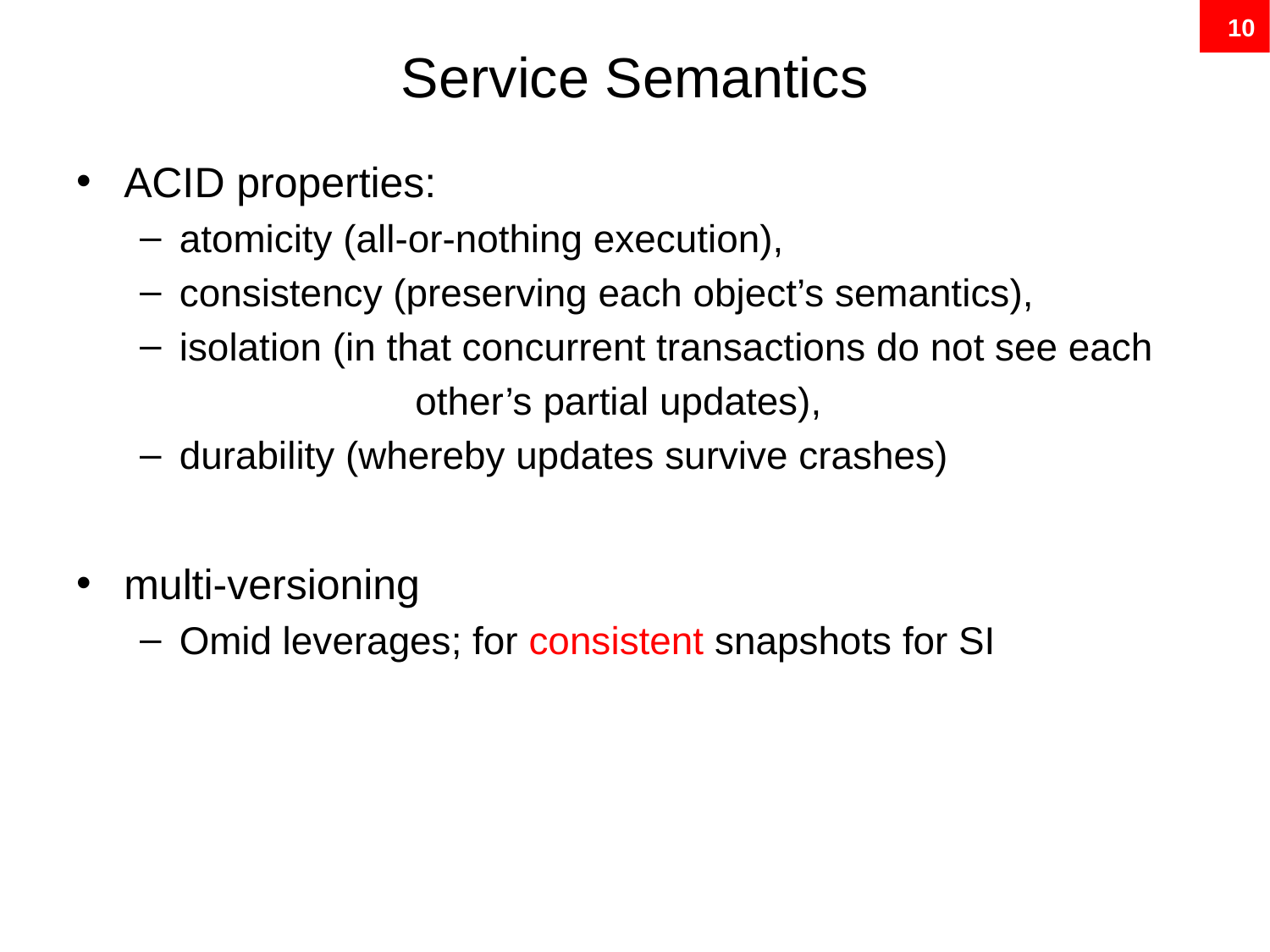

10
# Service Semantics
ACID properties:
atomicity (all-or-nothing execution),
consistency (preserving each object’s semantics),
isolation (in that concurrent transactions do not see each
		  other’s partial updates),
durability (whereby updates survive crashes)

multi-versioning
Omid leverages; for consistent snapshots for SI